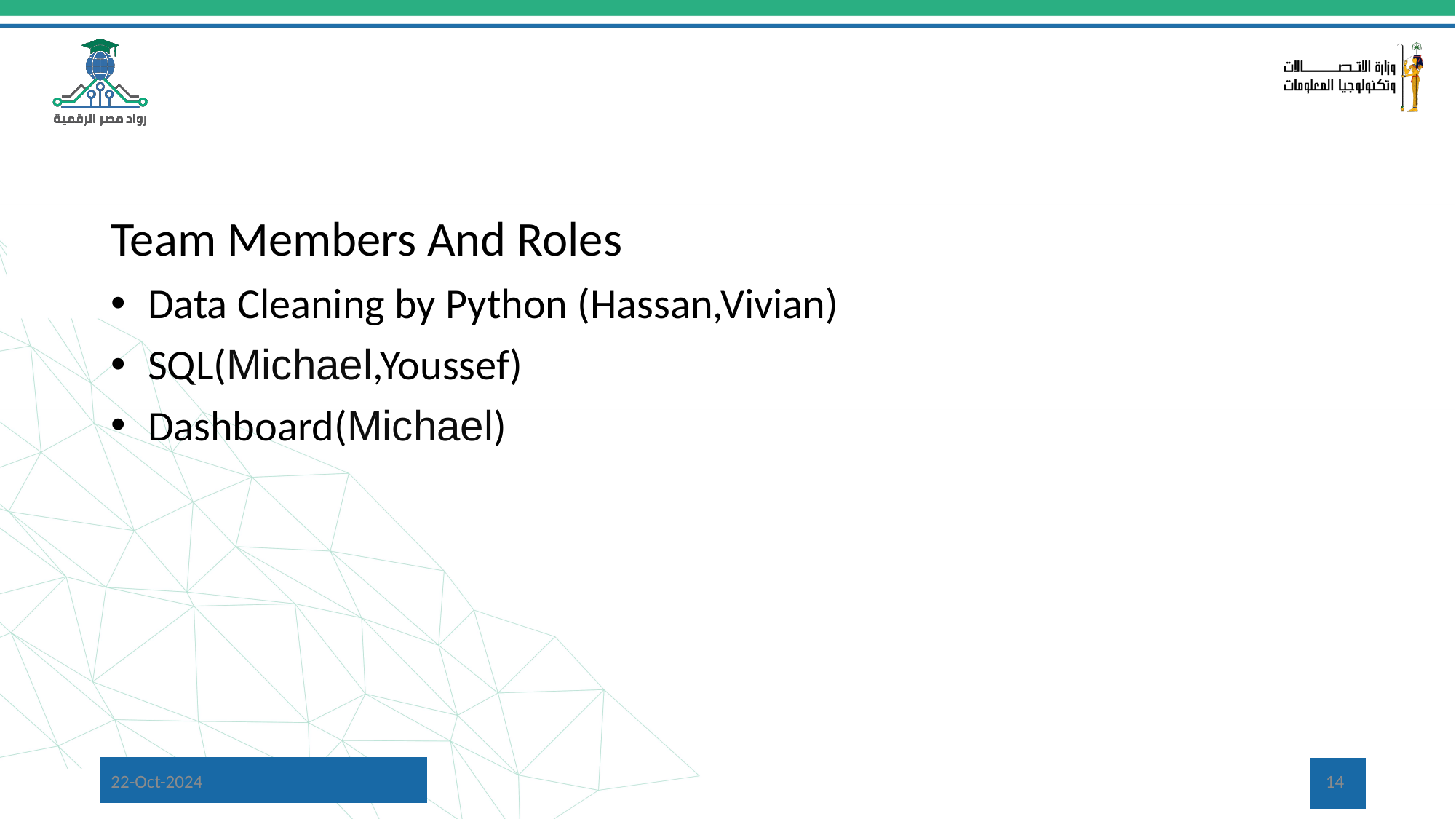

Team Members And Roles
 Data Cleaning by Python (Hassan,Vivian)
 SQL(Michael,Youssef)
 Dashboard(Michael)
#
22-Oct-2024

14